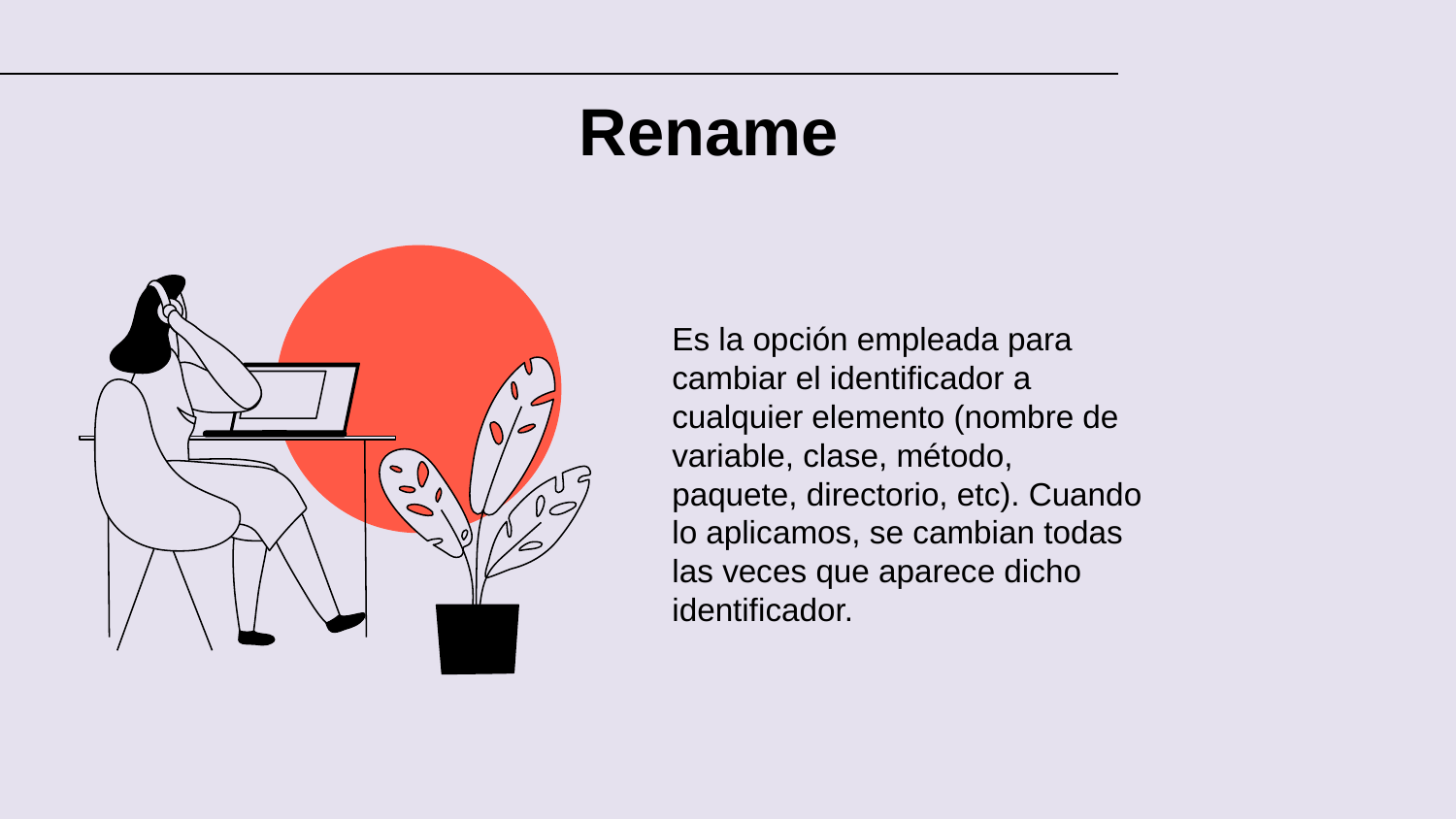

# Rename

Es la opción empleada para cambiar el identificador a cualquier elemento (nombre de variable, clase, método, paquete, directorio, etc). Cuando lo aplicamos, se cambian todas las veces que aparece dicho identificador.